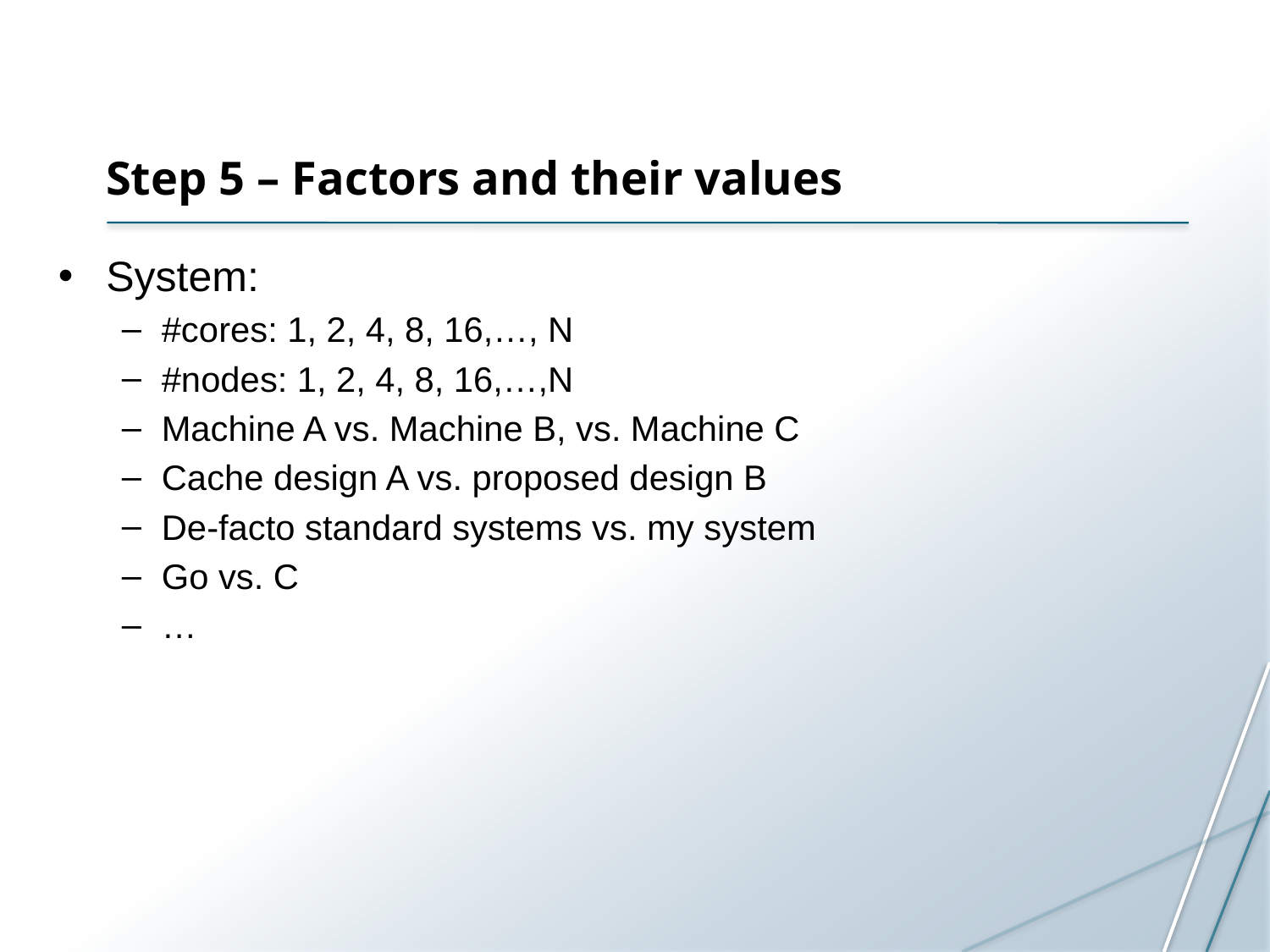

# Step 5 – Factors and their values
System:
#cores: 1, 2, 4, 8, 16,…, N
#nodes: 1, 2, 4, 8, 16,…,N
Machine A vs. Machine B, vs. Machine C
Cache design A vs. proposed design B
De-facto standard systems vs. my system
Go vs. C
…